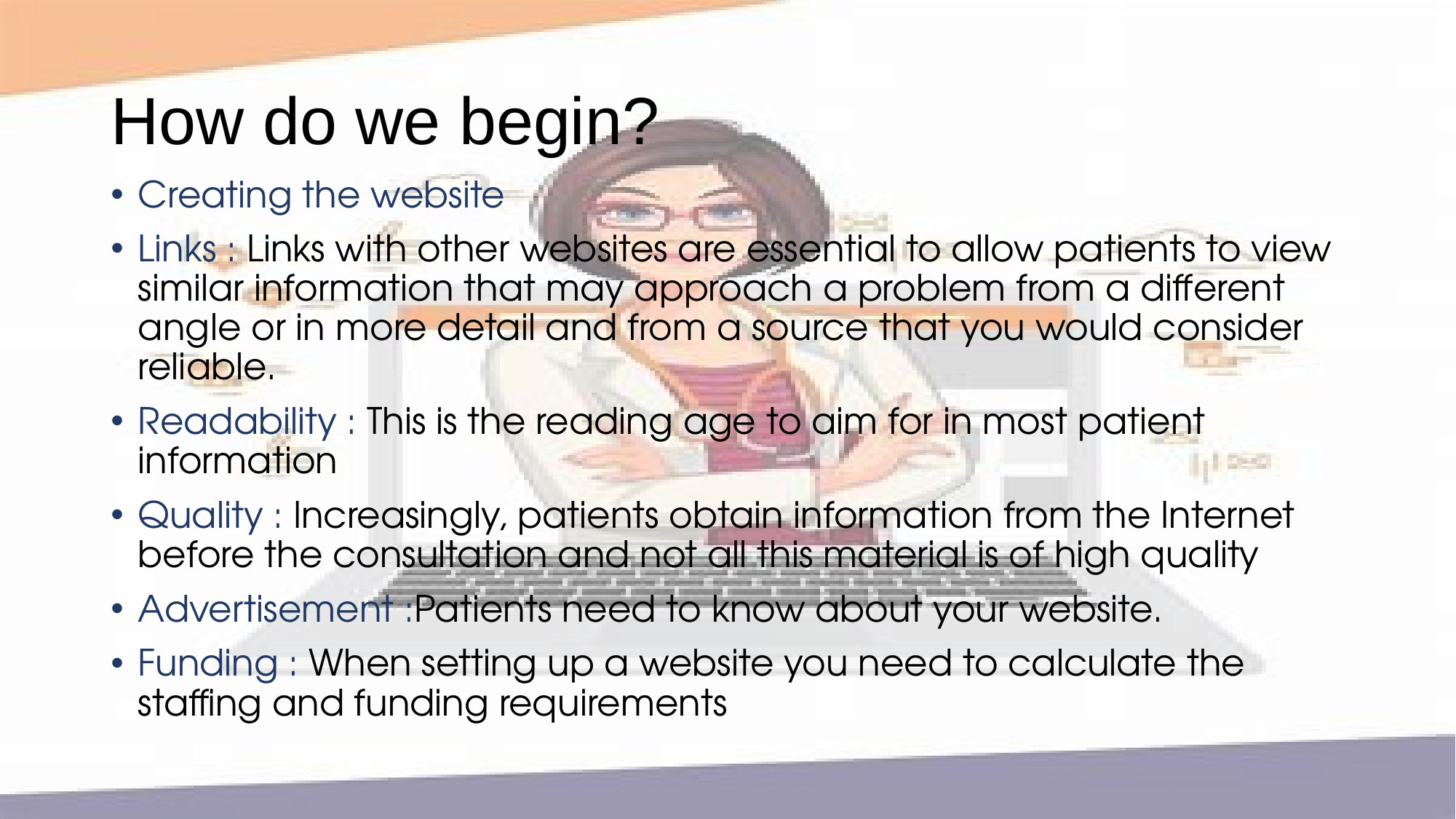

# How do we begin?
Creating the website
Links : Links with other websites are essential to allow patients to view similar information that may approach a problem from a different angle or in more detail and from a source that you would consider reliable.
Readability : This is the reading age to aim for in most patient information
Quality : Increasingly, patients obtain information from the Internet before the consultation and not all this material is of high quality
Advertisement :Patients need to know about your website.
Funding : When setting up a website you need to calculate the staffing and funding requirements